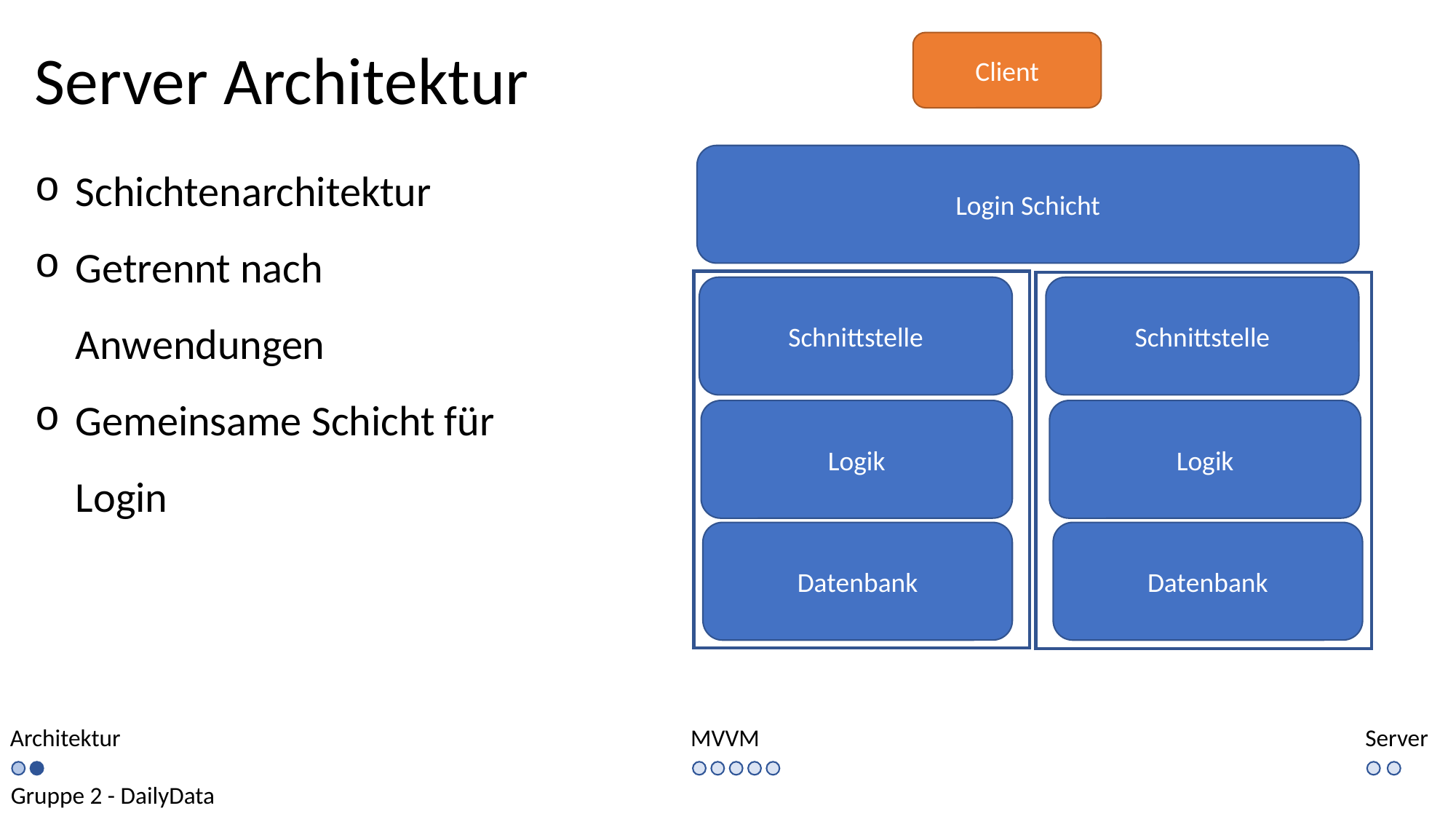

Server Architektur
Client
Schichtenarchitektur
Getrennt nach Anwendungen
Gemeinsame Schicht für Login
Login Schicht

Schnittstelle
Schnittstelle
Logik
Logik
Datenbank
Datenbank
Architektur
MVVM
Server

Gruppe 2 - DailyData